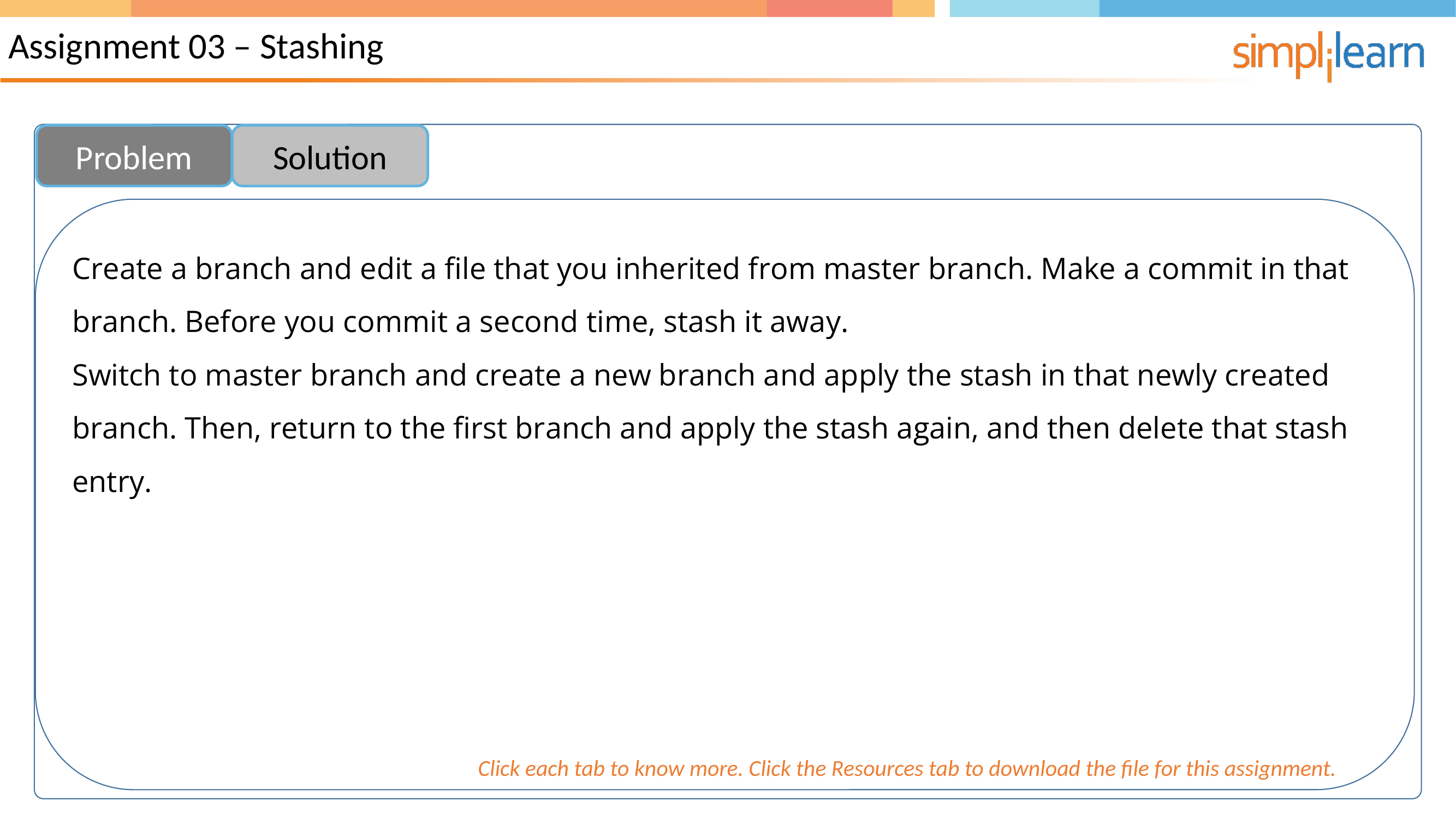

Assignment 03 – Stashing

Problem
Solution
Create a branch and edit a file that you inherited from master branch. Make a commit in that branch. Before you commit a second time, stash it away.
Switch to master branch and create a new branch and apply the stash in that newly created branch. Then, return to the first branch and apply the stash again, and then delete that stash entry.
Click each tab to know more. Click the Resources tab to download the file for this assignment.